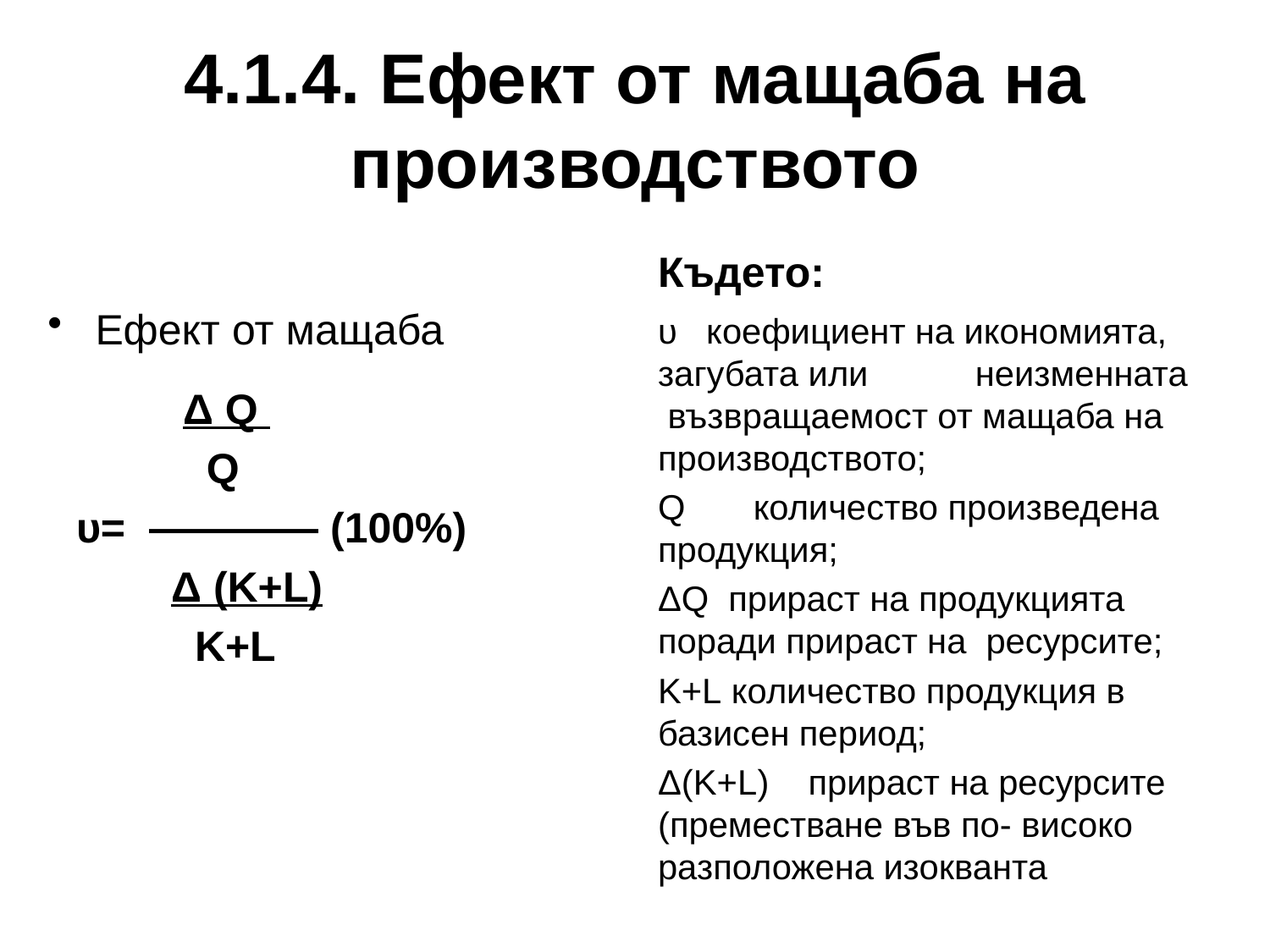

# 4.1.4. Ефект от мащаба на производството
Където:
Ефект от мащаба
υ   коефициент на икономията, загубата или           неизменната  възвращаемост от мащаба на производството;
Q       количество произведена продукция;
ΔQ  прираст на продукцията поради прираст на  ресурсите;
K+L количество продукция в базисен период;
Δ(K+L)    прираст на ресурсите (преместване във по- високо  разположена изокванта

         Δ Q
           Q
υ=  ———— (100%)
        Δ (K+L)
          K+L